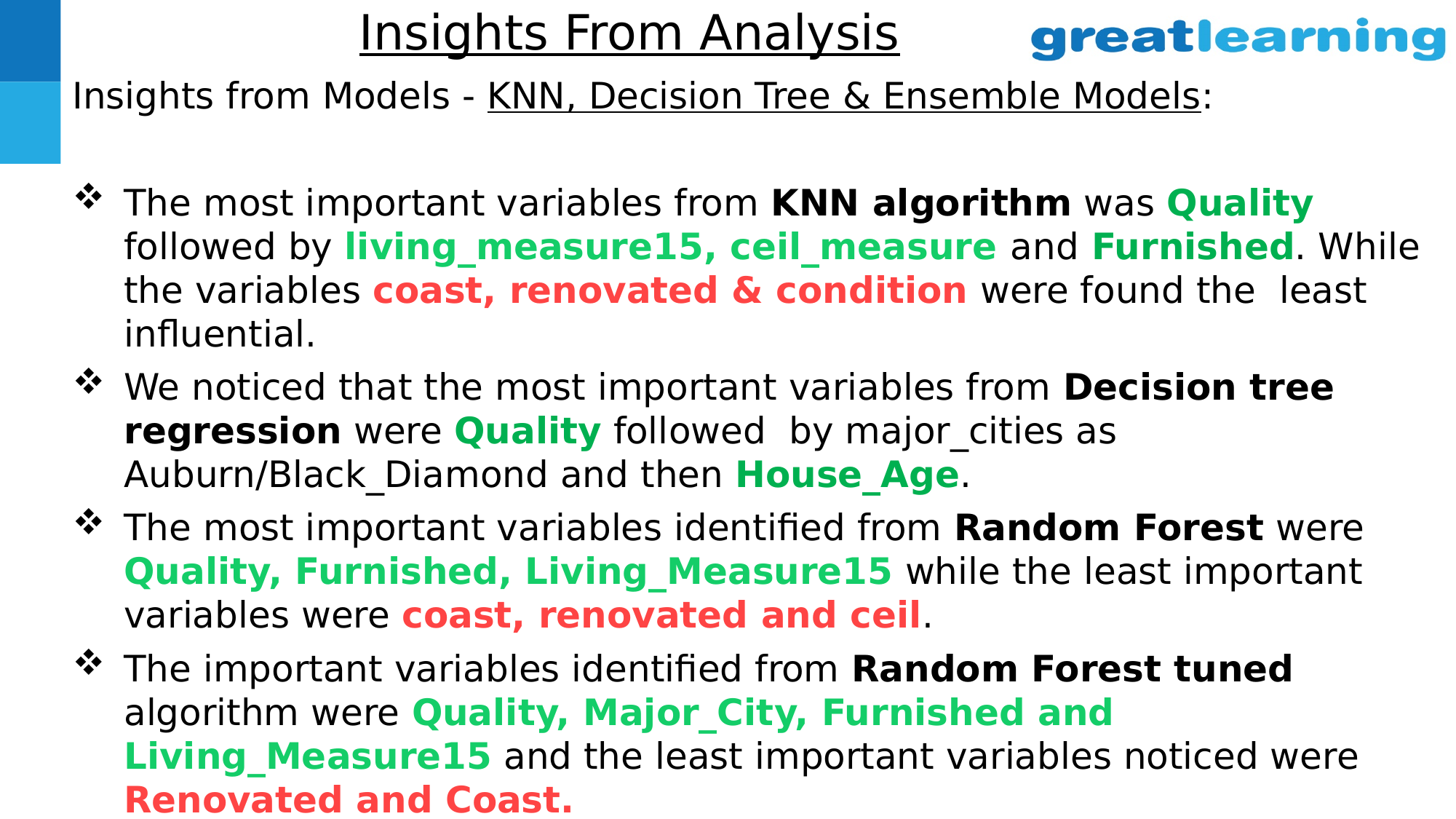

# Insights From Analysis
Insights from Models - KNN, Decision Tree & Ensemble Models:

The most important variables from KNN algorithm was Quality followed by living_measure15, ceil_measure and Furnished. While the variables coast, renovated & condition were found the  least influential.
We noticed that the most important variables from Decision tree regression were Quality followed  by major_cities as Auburn/Black_Diamond and then House_Age.
The most important variables identified from Random Forest were Quality, Furnished, Living_Measure15 while the least important variables were coast, renovated and ceil.
The important variables identified from Random Forest tuned algorithm were Quality, Major_City, Furnished and Living_Measure15 and the least important variables noticed were Renovated and Coast.